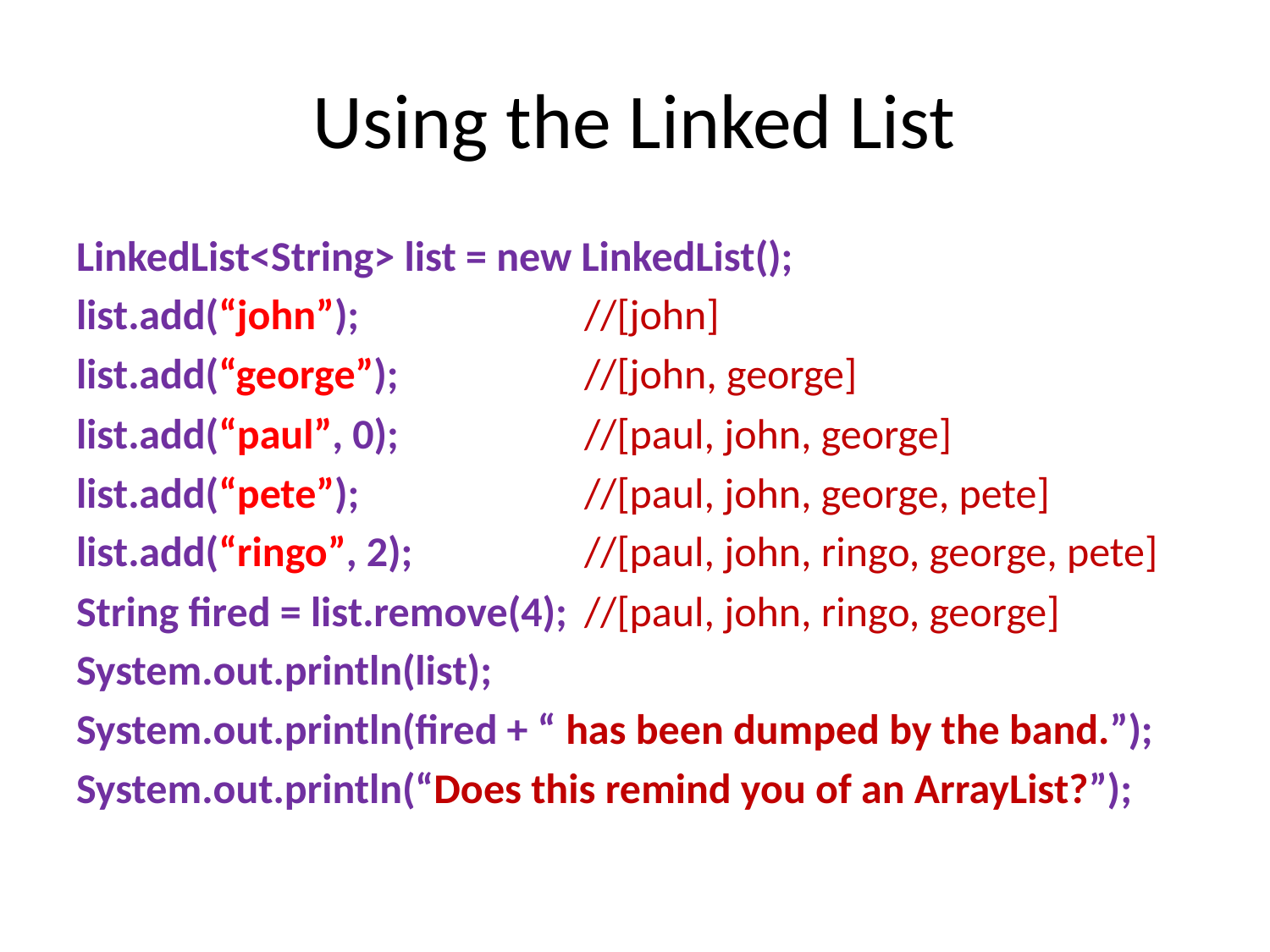

# Using the Linked List
LinkedList<String> list = new LinkedList();
list.add(“john”);		//[john]
list.add(“george”);		//[john, george]
list.add(“paul”, 0);		//[paul, john, george]
list.add(“pete”);		//[paul, john, george, pete]
list.add(“ringo”, 2);		//[paul, john, ringo, george, pete]
String fired = list.remove(4);	//[paul, john, ringo, george]
System.out.println(list);
System.out.println(fired + “ has been dumped by the band.”);
System.out.println(“Does this remind you of an ArrayList?”);